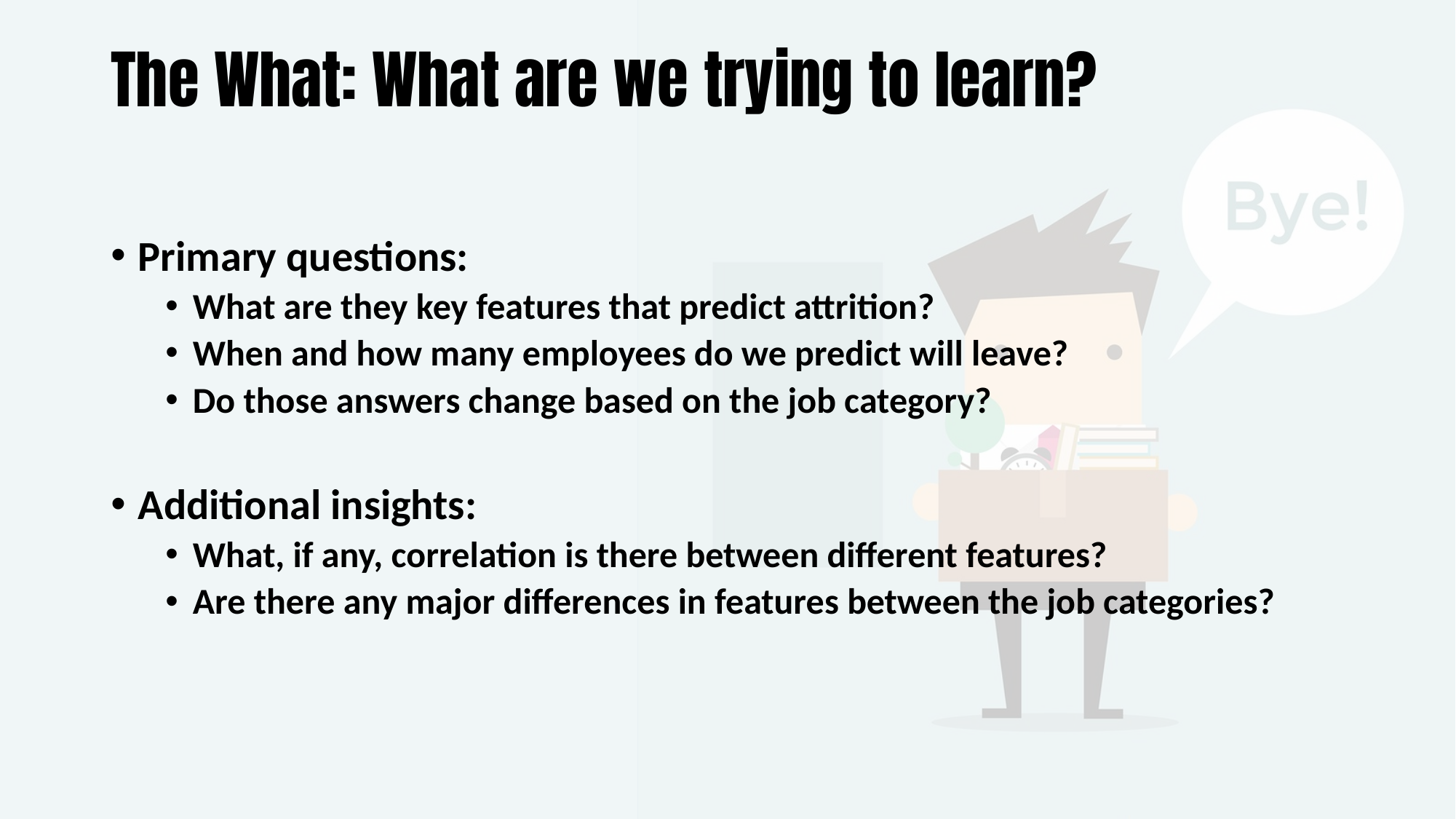

# The What: What are we trying to learn?
Primary questions:
What are they key features that predict attrition?
When and how many employees do we predict will leave?
Do those answers change based on the job category?

Additional insights:
What, if any, correlation is there between different features?
Are there any major differences in features between the job categories?